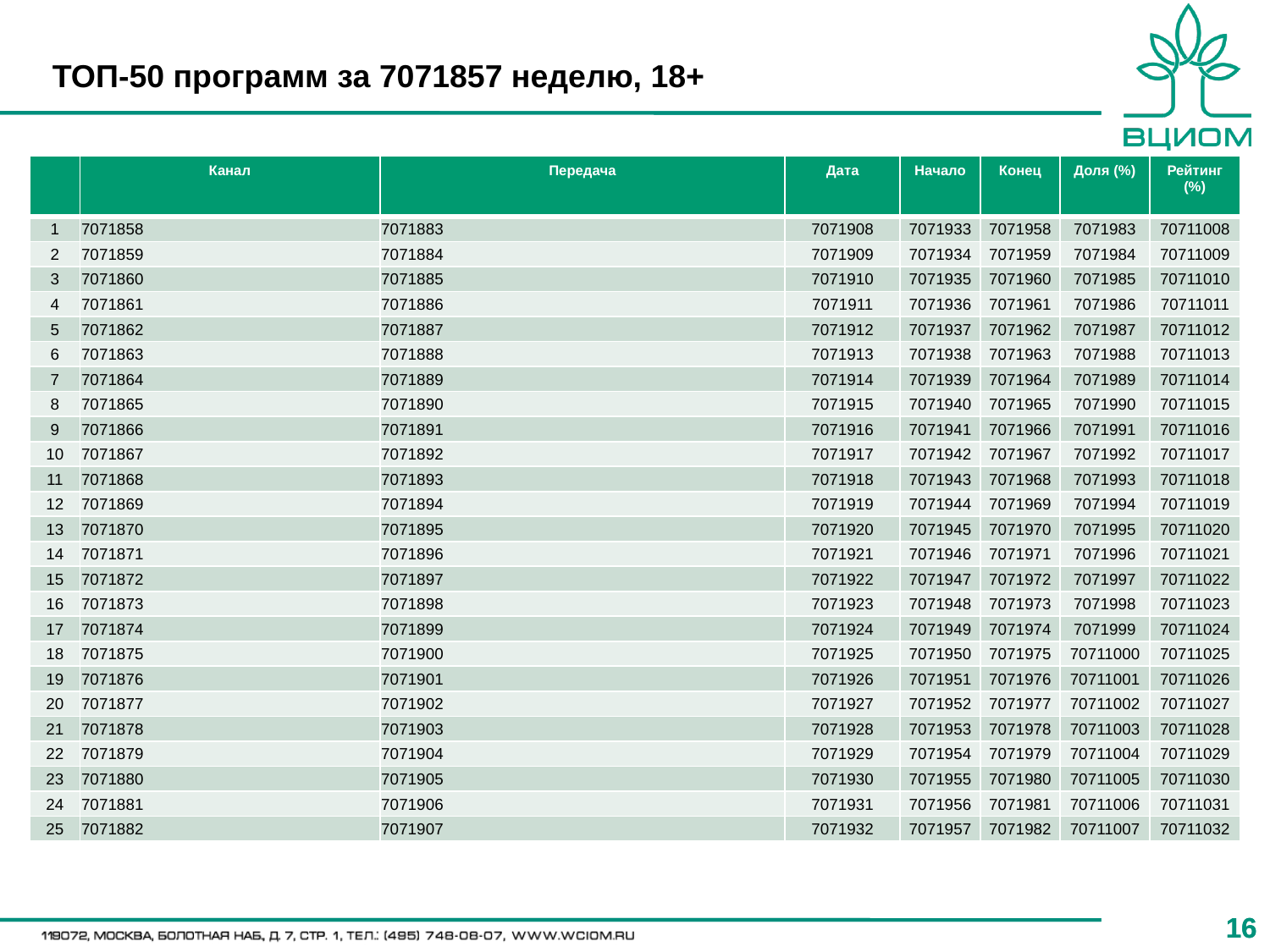

# ТОП-50 программ за 7071857 неделю, 18+
|  | Канал | Передача | Дата | Начало | Конец | Доля (%) | Рейтинг (%) |
| --- | --- | --- | --- | --- | --- | --- | --- |
| 1 | 7071858 | 7071883 | 7071908 | 7071933 | 7071958 | 7071983 | 70711008 |
| 2 | 7071859 | 7071884 | 7071909 | 7071934 | 7071959 | 7071984 | 70711009 |
| 3 | 7071860 | 7071885 | 7071910 | 7071935 | 7071960 | 7071985 | 70711010 |
| 4 | 7071861 | 7071886 | 7071911 | 7071936 | 7071961 | 7071986 | 70711011 |
| 5 | 7071862 | 7071887 | 7071912 | 7071937 | 7071962 | 7071987 | 70711012 |
| 6 | 7071863 | 7071888 | 7071913 | 7071938 | 7071963 | 7071988 | 70711013 |
| 7 | 7071864 | 7071889 | 7071914 | 7071939 | 7071964 | 7071989 | 70711014 |
| 8 | 7071865 | 7071890 | 7071915 | 7071940 | 7071965 | 7071990 | 70711015 |
| 9 | 7071866 | 7071891 | 7071916 | 7071941 | 7071966 | 7071991 | 70711016 |
| 10 | 7071867 | 7071892 | 7071917 | 7071942 | 7071967 | 7071992 | 70711017 |
| 11 | 7071868 | 7071893 | 7071918 | 7071943 | 7071968 | 7071993 | 70711018 |
| 12 | 7071869 | 7071894 | 7071919 | 7071944 | 7071969 | 7071994 | 70711019 |
| 13 | 7071870 | 7071895 | 7071920 | 7071945 | 7071970 | 7071995 | 70711020 |
| 14 | 7071871 | 7071896 | 7071921 | 7071946 | 7071971 | 7071996 | 70711021 |
| 15 | 7071872 | 7071897 | 7071922 | 7071947 | 7071972 | 7071997 | 70711022 |
| 16 | 7071873 | 7071898 | 7071923 | 7071948 | 7071973 | 7071998 | 70711023 |
| 17 | 7071874 | 7071899 | 7071924 | 7071949 | 7071974 | 7071999 | 70711024 |
| 18 | 7071875 | 7071900 | 7071925 | 7071950 | 7071975 | 70711000 | 70711025 |
| 19 | 7071876 | 7071901 | 7071926 | 7071951 | 7071976 | 70711001 | 70711026 |
| 20 | 7071877 | 7071902 | 7071927 | 7071952 | 7071977 | 70711002 | 70711027 |
| 21 | 7071878 | 7071903 | 7071928 | 7071953 | 7071978 | 70711003 | 70711028 |
| 22 | 7071879 | 7071904 | 7071929 | 7071954 | 7071979 | 70711004 | 70711029 |
| 23 | 7071880 | 7071905 | 7071930 | 7071955 | 7071980 | 70711005 | 70711030 |
| 24 | 7071881 | 7071906 | 7071931 | 7071956 | 7071981 | 70711006 | 70711031 |
| 25 | 7071882 | 7071907 | 7071932 | 7071957 | 7071982 | 70711007 | 70711032 |